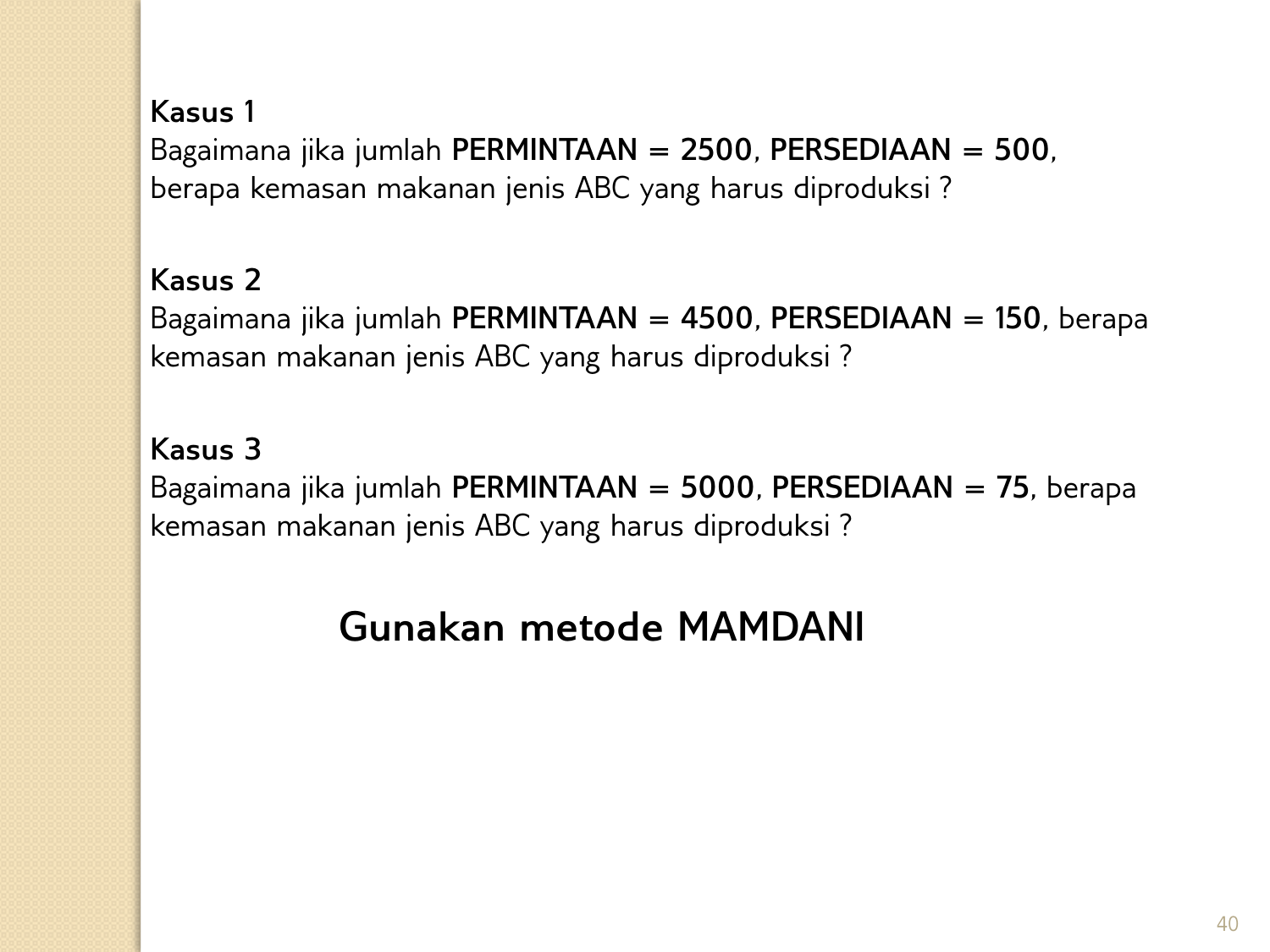

Kasus 1
Bagaimana jika jumlah PERMINTAAN = 2500, PERSEDIAAN = 500, berapa kemasan makanan jenis ABC yang harus diproduksi ?
Kasus 2
Bagaimana jika jumlah PERMINTAAN = 4500, PERSEDIAAN = 150, berapa kemasan makanan jenis ABC yang harus diproduksi ?
Kasus 3
Bagaimana jika jumlah PERMINTAAN = 5000, PERSEDIAAN = 75, berapa kemasan makanan jenis ABC yang harus diproduksi ?
Gunakan metode MAMDANI
40